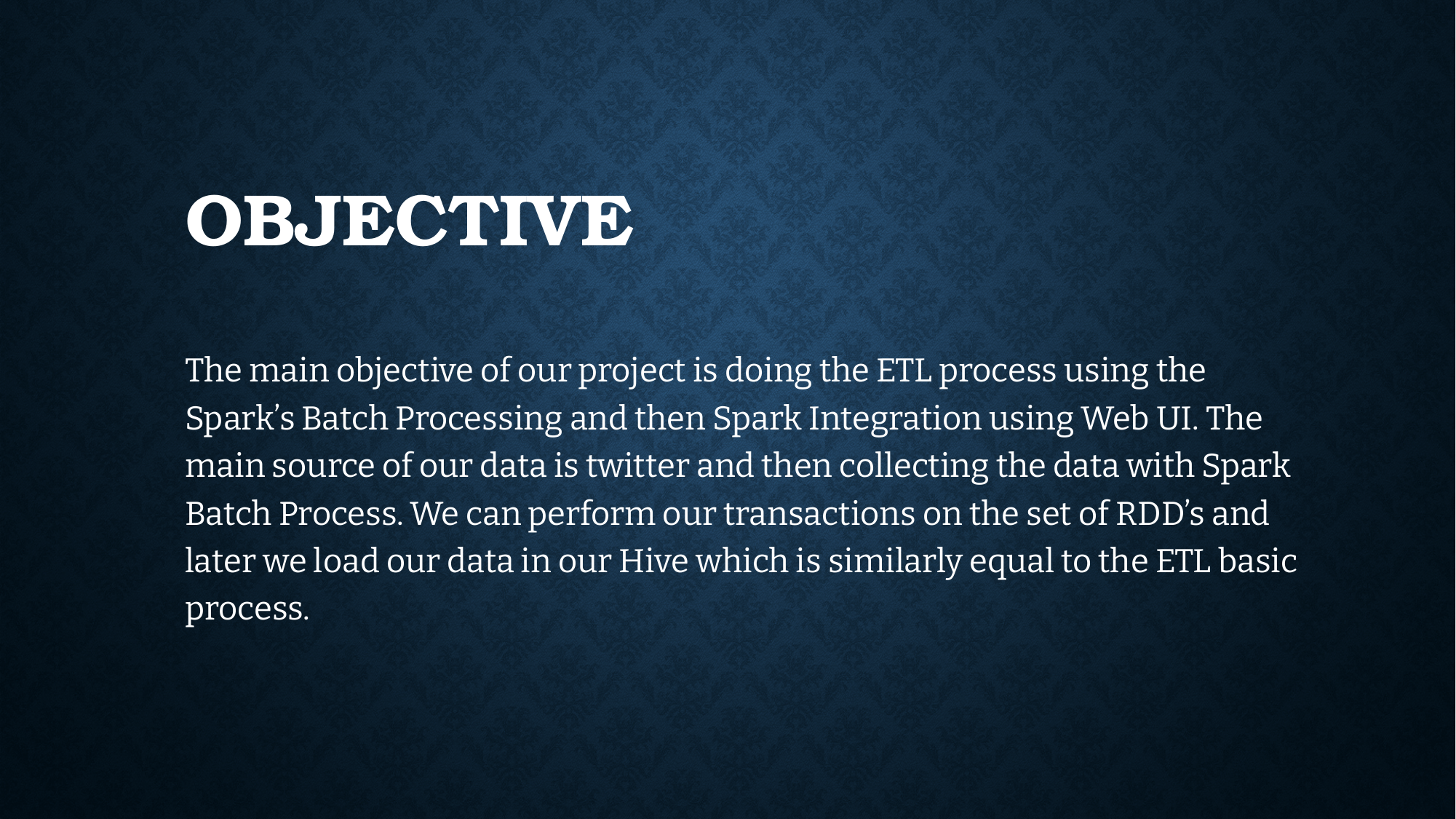

# OBJECTIVE
The main objective of our project is doing the ETL process using the Spark’s Batch Processing and then Spark Integration using Web UI. The main source of our data is twitter and then collecting the data with Spark Batch Process. We can perform our transactions on the set of RDD’s and later we load our data in our Hive which is similarly equal to the ETL basic process.